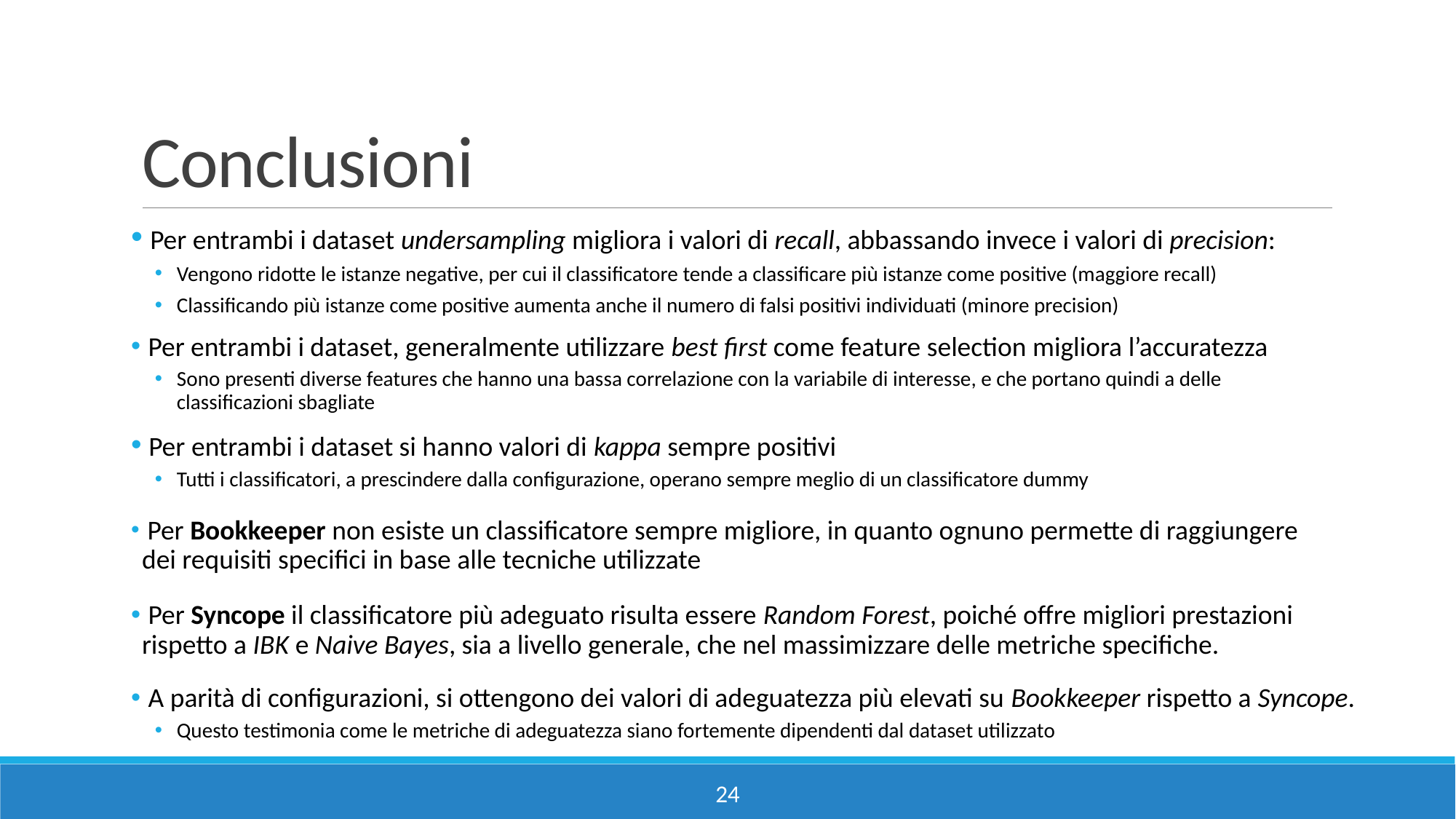

# Conclusioni
 Per entrambi i dataset undersampling migliora i valori di recall, abbassando invece i valori di precision:
Vengono ridotte le istanze negative, per cui il classificatore tende a classificare più istanze come positive (maggiore recall)
Classificando più istanze come positive aumenta anche il numero di falsi positivi individuati (minore precision)
 Per entrambi i dataset, generalmente utilizzare best first come feature selection migliora l’accuratezza
Sono presenti diverse features che hanno una bassa correlazione con la variabile di interesse, e che portano quindi a delle classificazioni sbagliate
 Per entrambi i dataset si hanno valori di kappa sempre positivi
Tutti i classificatori, a prescindere dalla configurazione, operano sempre meglio di un classificatore dummy
 Per Bookkeeper non esiste un classificatore sempre migliore, in quanto ognuno permette di raggiungere dei requisiti specifici in base alle tecniche utilizzate
 Per Syncope il classificatore più adeguato risulta essere Random Forest, poiché offre migliori prestazioni rispetto a IBK e Naive Bayes, sia a livello generale, che nel massimizzare delle metriche specifiche.
 A parità di configurazioni, si ottengono dei valori di adeguatezza più elevati su Bookkeeper rispetto a Syncope.
Questo testimonia come le metriche di adeguatezza siano fortemente dipendenti dal dataset utilizzato
24